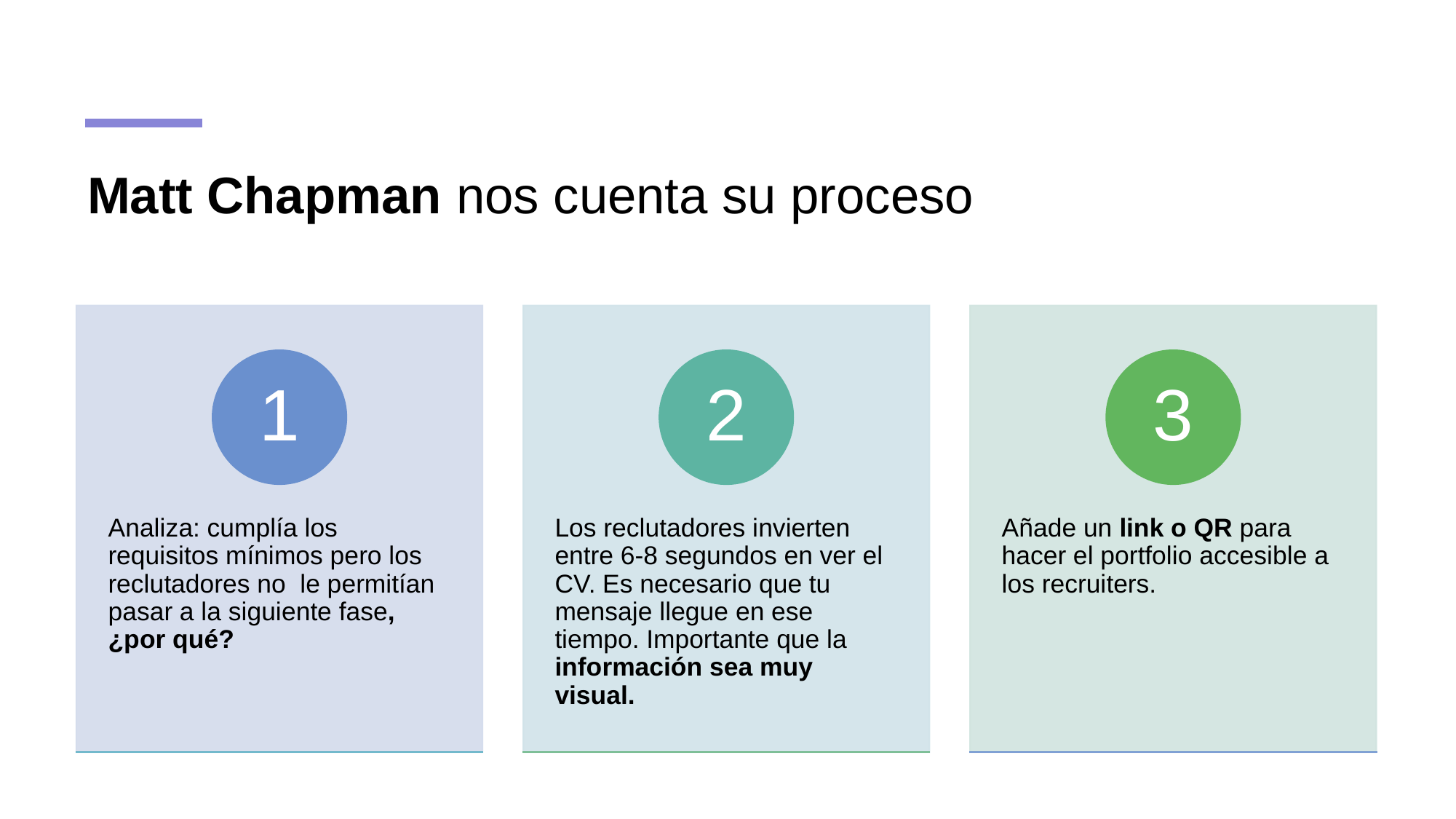

# Matt Chapman nos cuenta su proceso
Analiza: cumplía los requisitos mínimos pero los reclutadores no  le permitían pasar a la siguiente fase, ¿por qué?
1
Los reclutadores invierten entre 6-8 segundos en ver el CV. Es necesario que tu mensaje llegue en ese tiempo. Importante que la información sea muy visual.
2
Añade un link o QR para hacer el portfolio accesible a los recruiters.
3